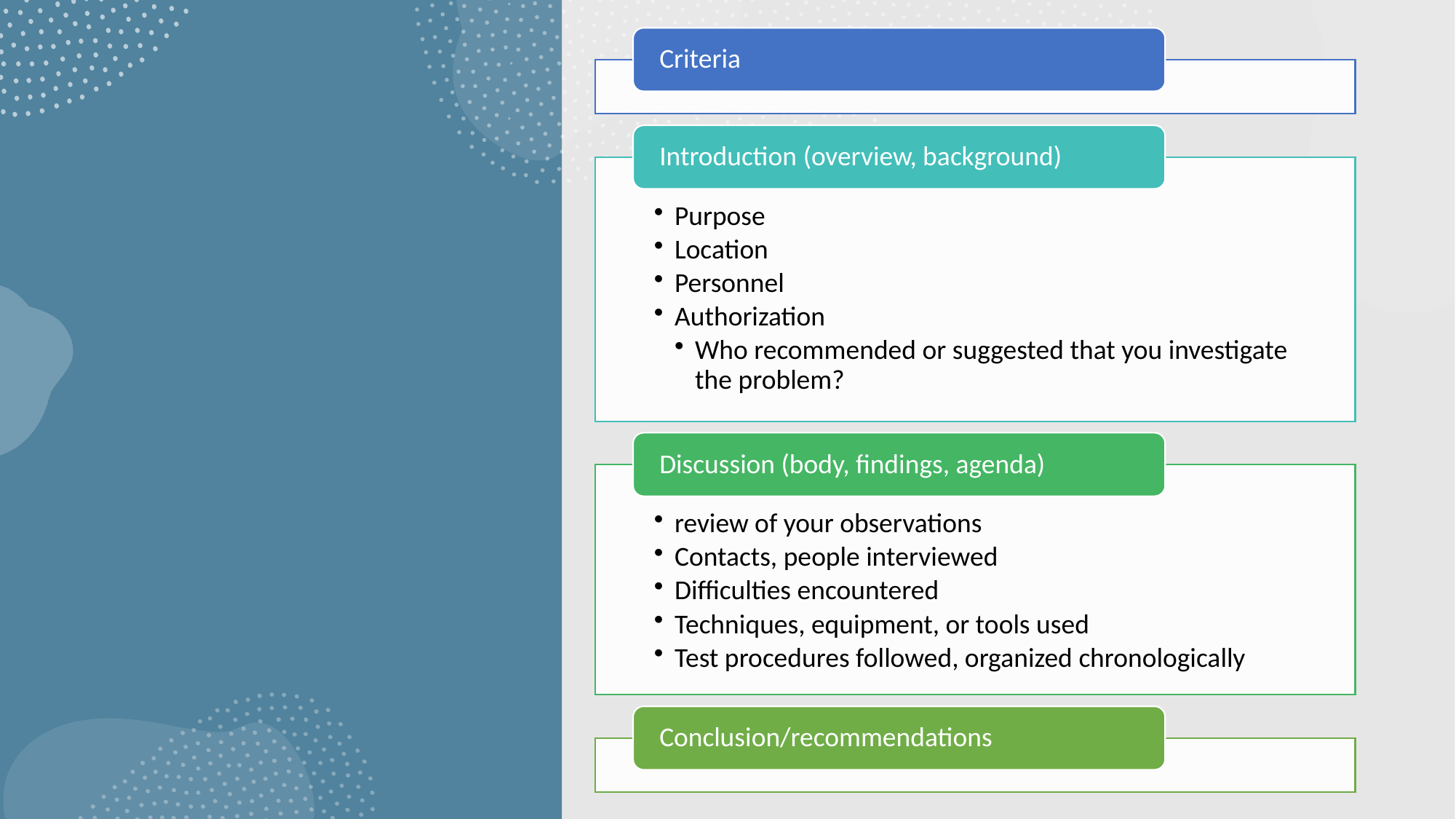

Criteria
Purpose
Location
Personnel
Authorization
Who recommended or suggested that you investigate the problem?
Introduction (overview, background)
review of your observations
Contacts, people interviewed
Difficulties encountered
Techniques, equipment, or tools used
Test procedures followed, organized chronologically
Discussion (body, findings, agenda)
Conclusion/recommendations